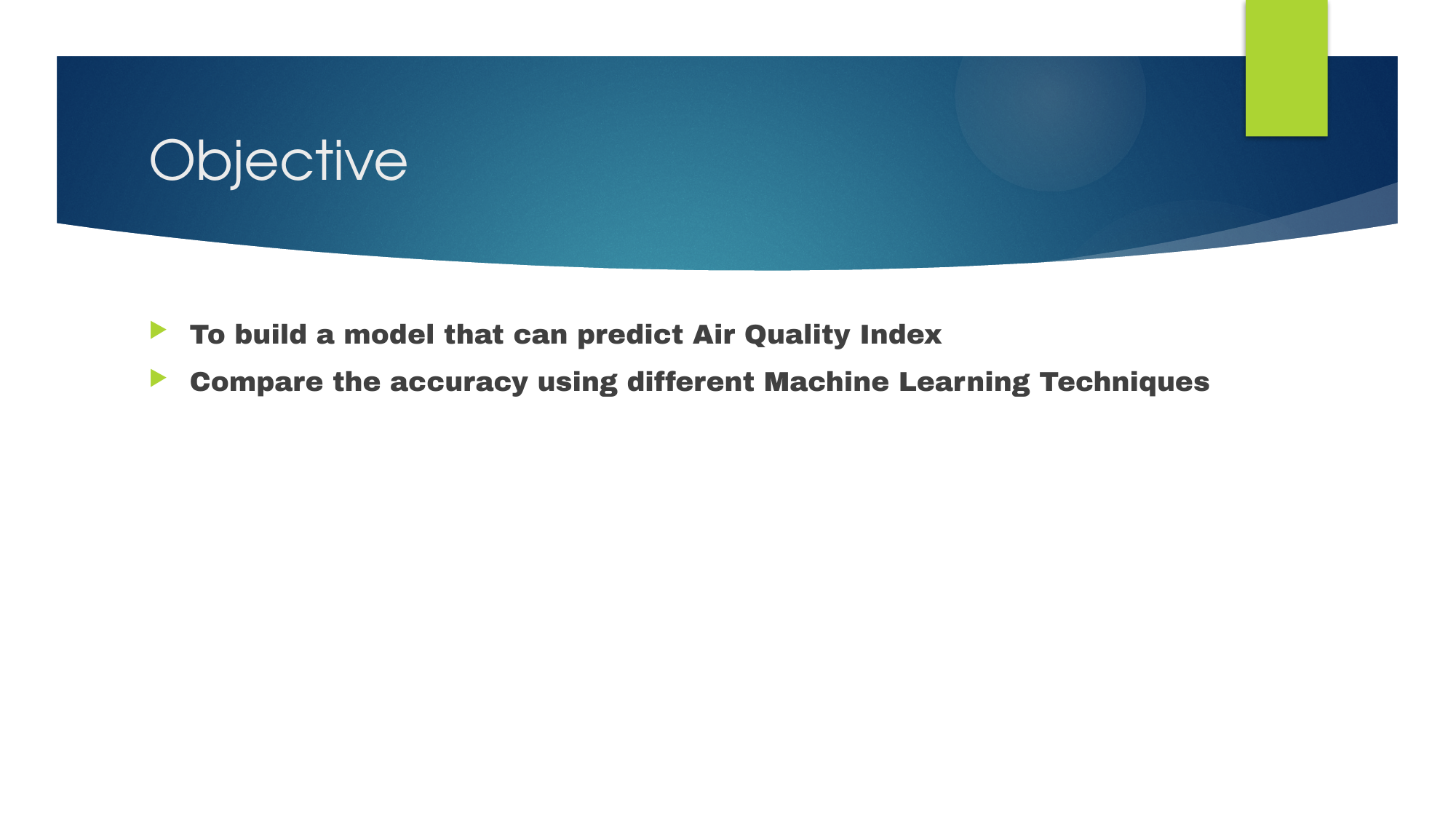

# Objective
To build a model that can predict Air Quality Index
Compare the accuracy using different Machine Learning Techniques